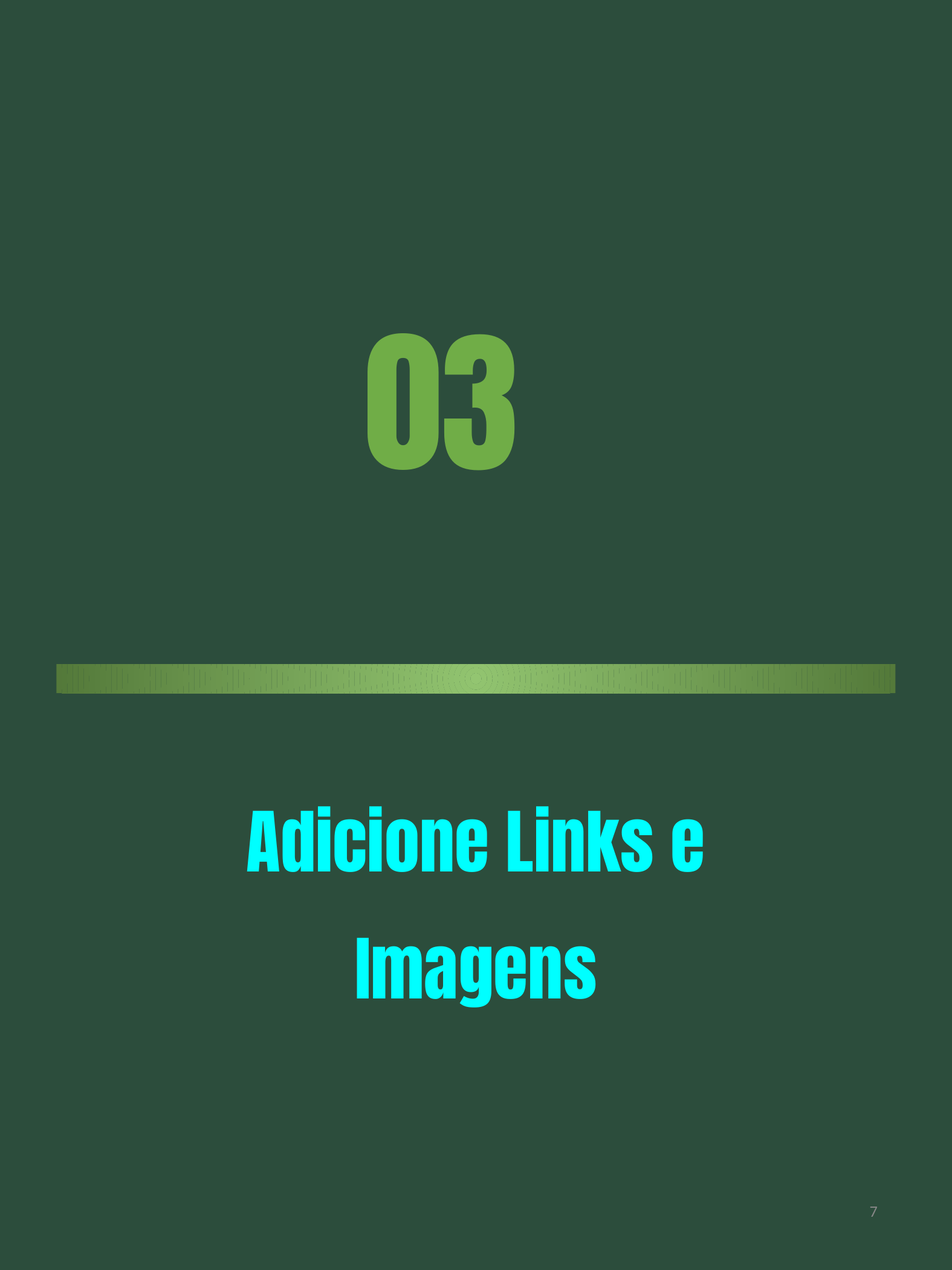

03
#
Adicione Links e Imagens

Primeiros passos com HTML-Eliane Ribeiro
7